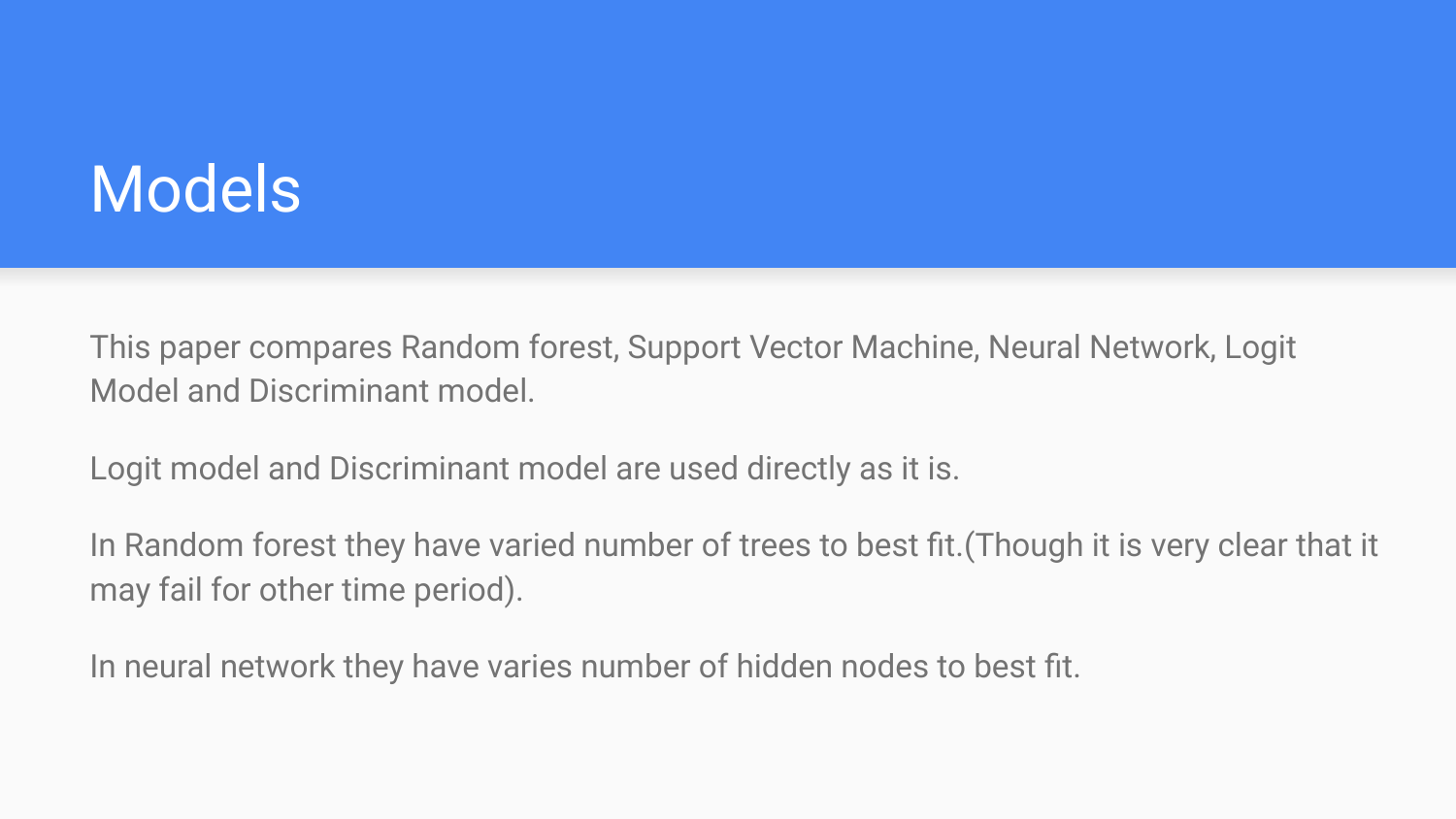

# Models
This paper compares Random forest, Support Vector Machine, Neural Network, Logit Model and Discriminant model.
Logit model and Discriminant model are used directly as it is.
In Random forest they have varied number of trees to best fit.(Though it is very clear that it may fail for other time period).
In neural network they have varies number of hidden nodes to best fit.